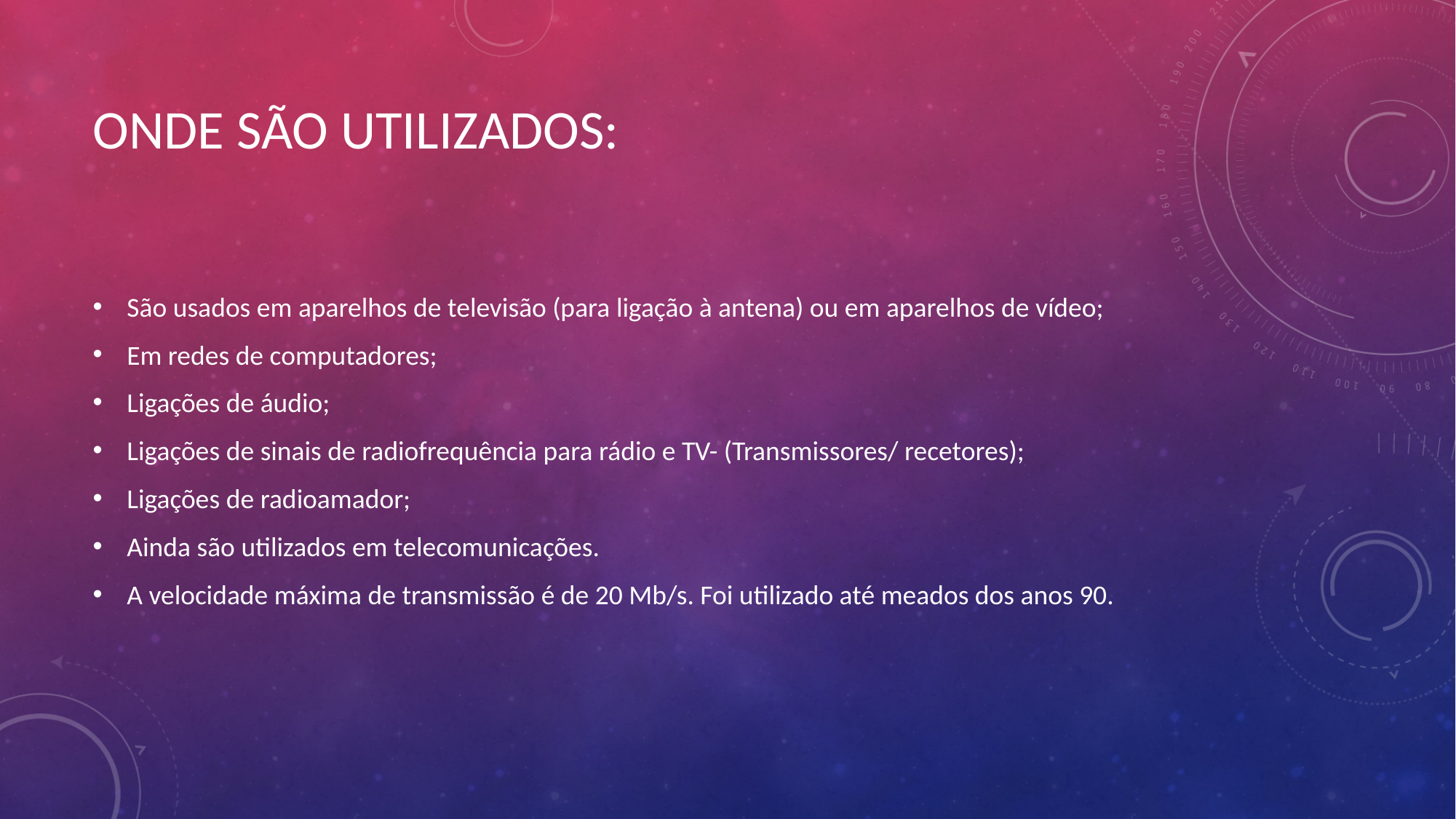

# Onde são utilizados:
São usados em aparelhos de televisão (para ligação à antena) ou em aparelhos de vídeo;
Em redes de computadores;
Ligações de áudio;
Ligações de sinais de radiofrequência para rádio e TV- (Transmissores/ recetores);
Ligações de radioamador;
Ainda são utilizados em telecomunicações.
A velocidade máxima de transmissão é de 20 Mb/s. Foi utilizado até meados dos anos 90.